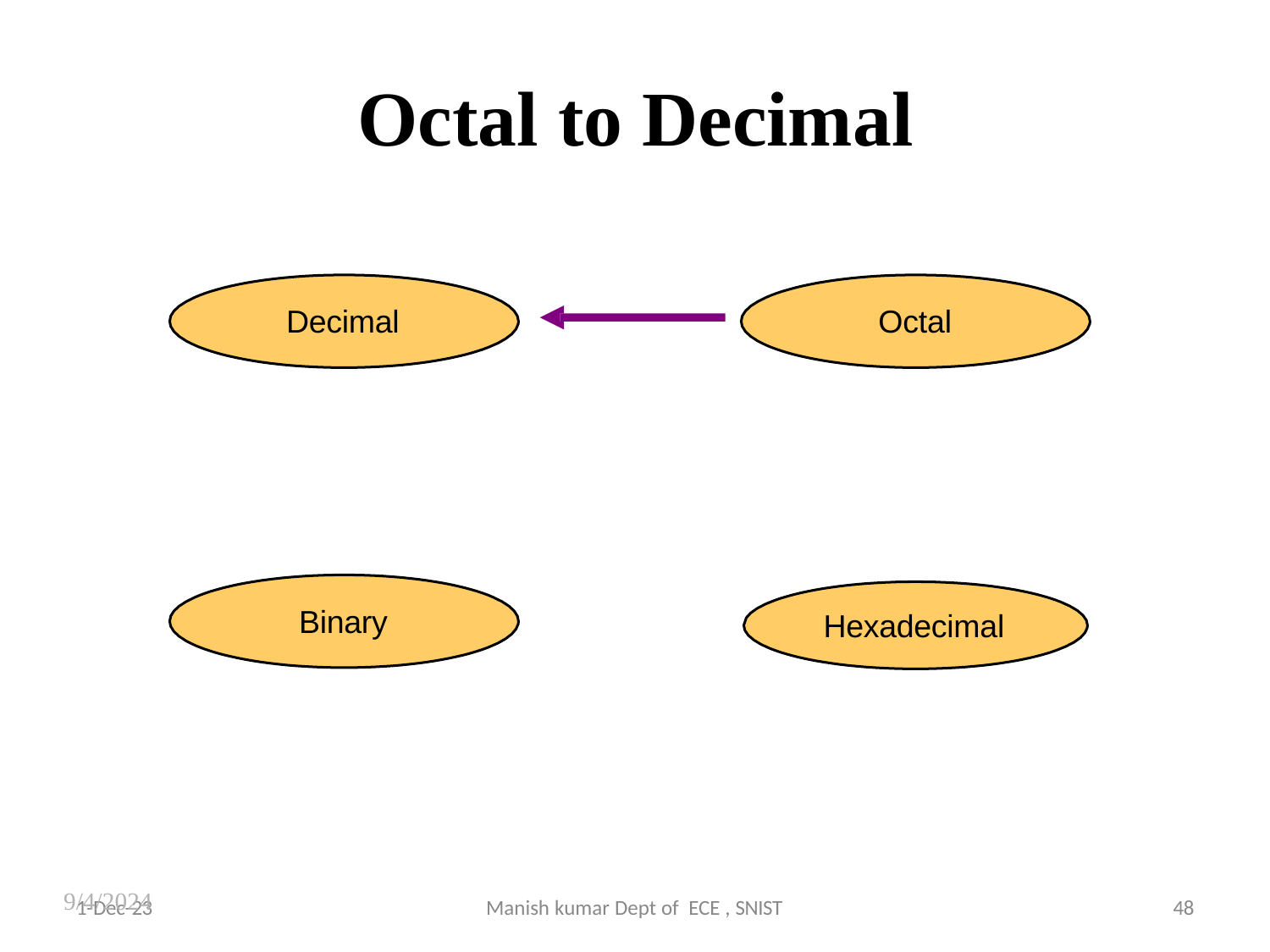

# Octal to Decimal

Decimal
Octal

Binary
Hexadecimal
9/4/2024
48
1-Dec-23
Manish kumar Dept of ECE , SNIST